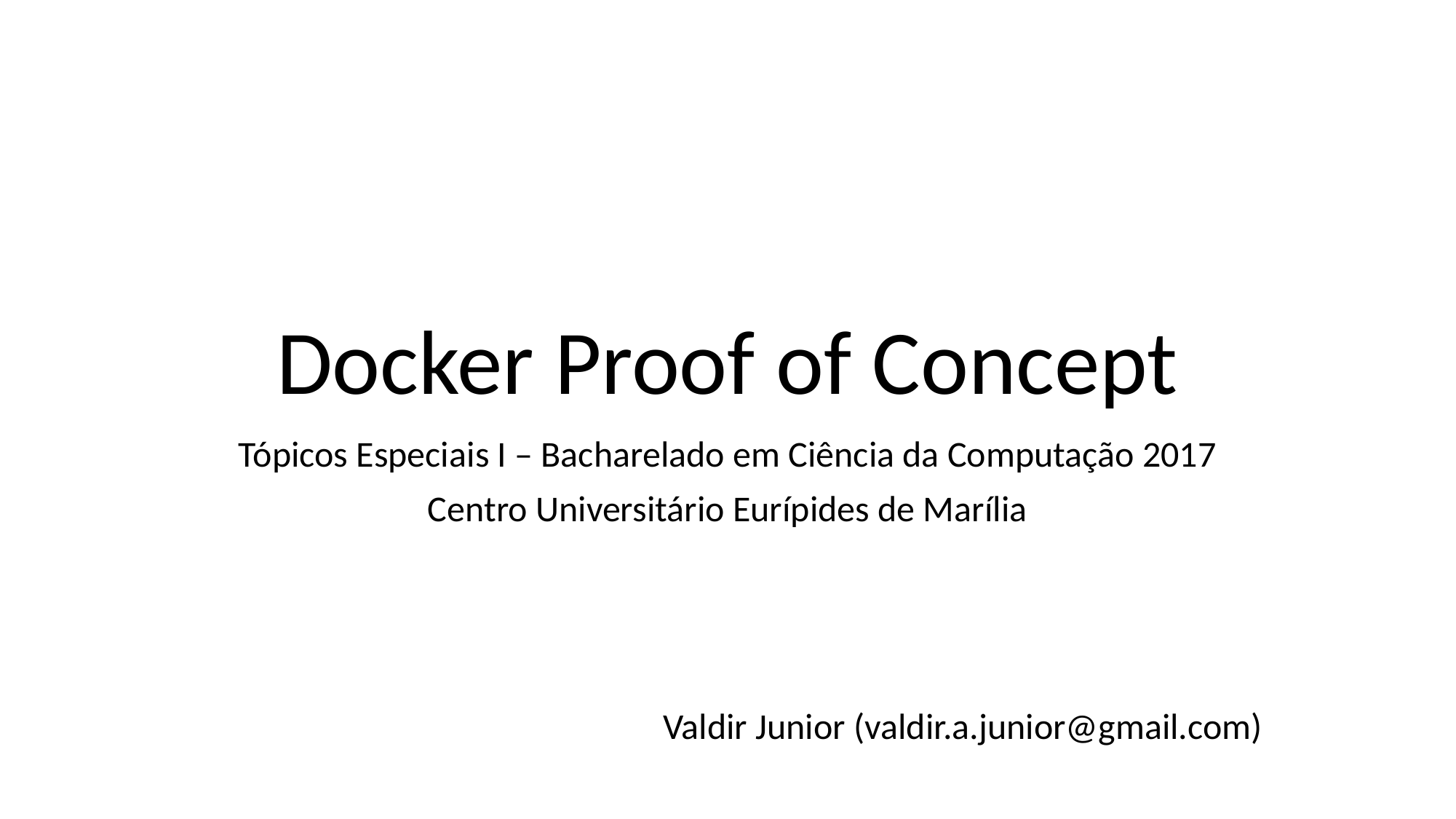

# Docker Proof of Concept
Tópicos Especiais I – Bacharelado em Ciência da Computação 2017
Centro Universitário Eurípides de Marília

Valdir Junior (valdir.a.junior@gmail.com)